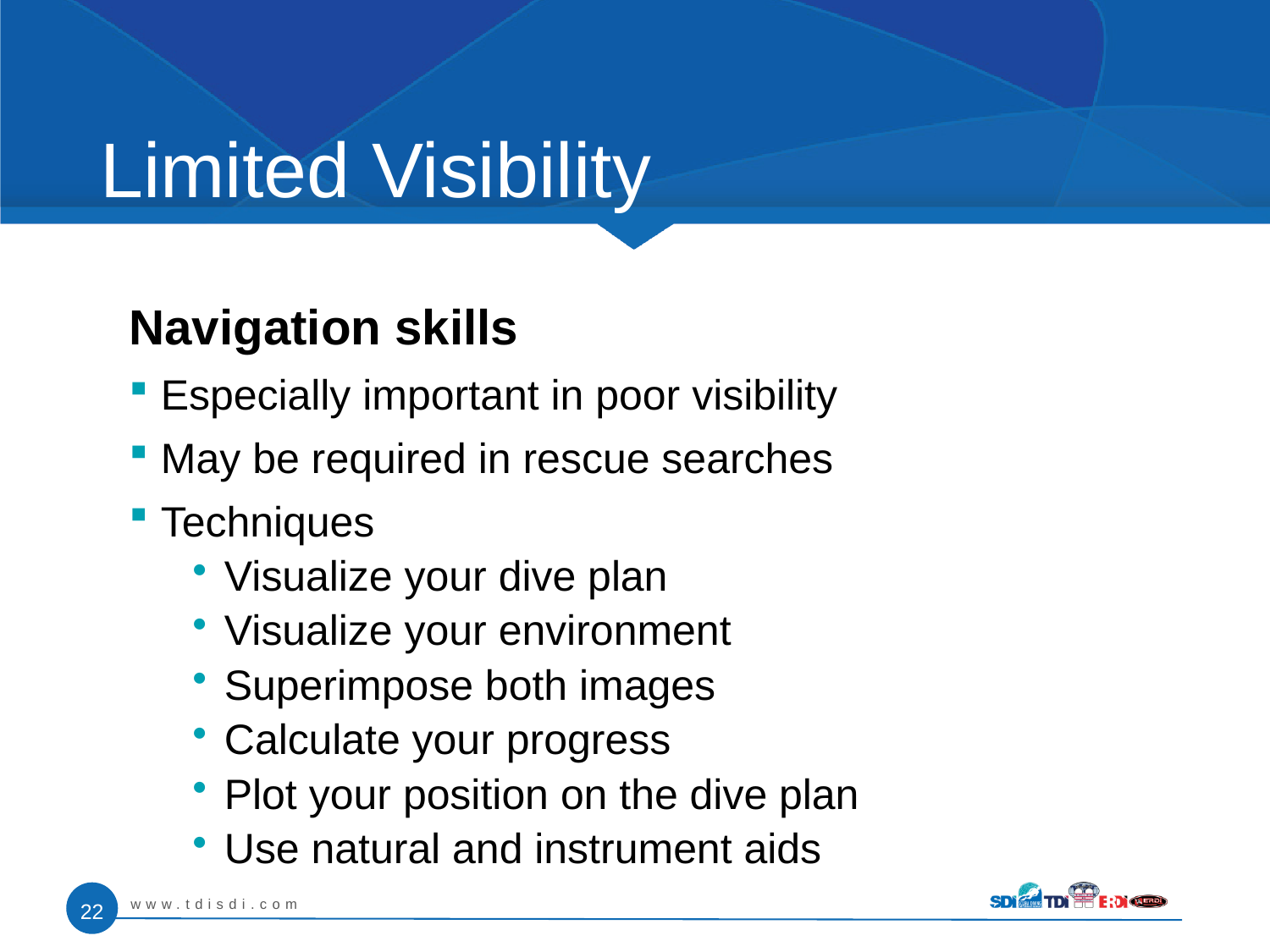

# Limited Visibility
Navigation skills
Especially important in poor visibility
May be required in rescue searches
Techniques
Visualize your dive plan
Visualize your environment
Superimpose both images
Calculate your progress
Plot your position on the dive plan
Use natural and instrument aids
www.tdisdi.com
22